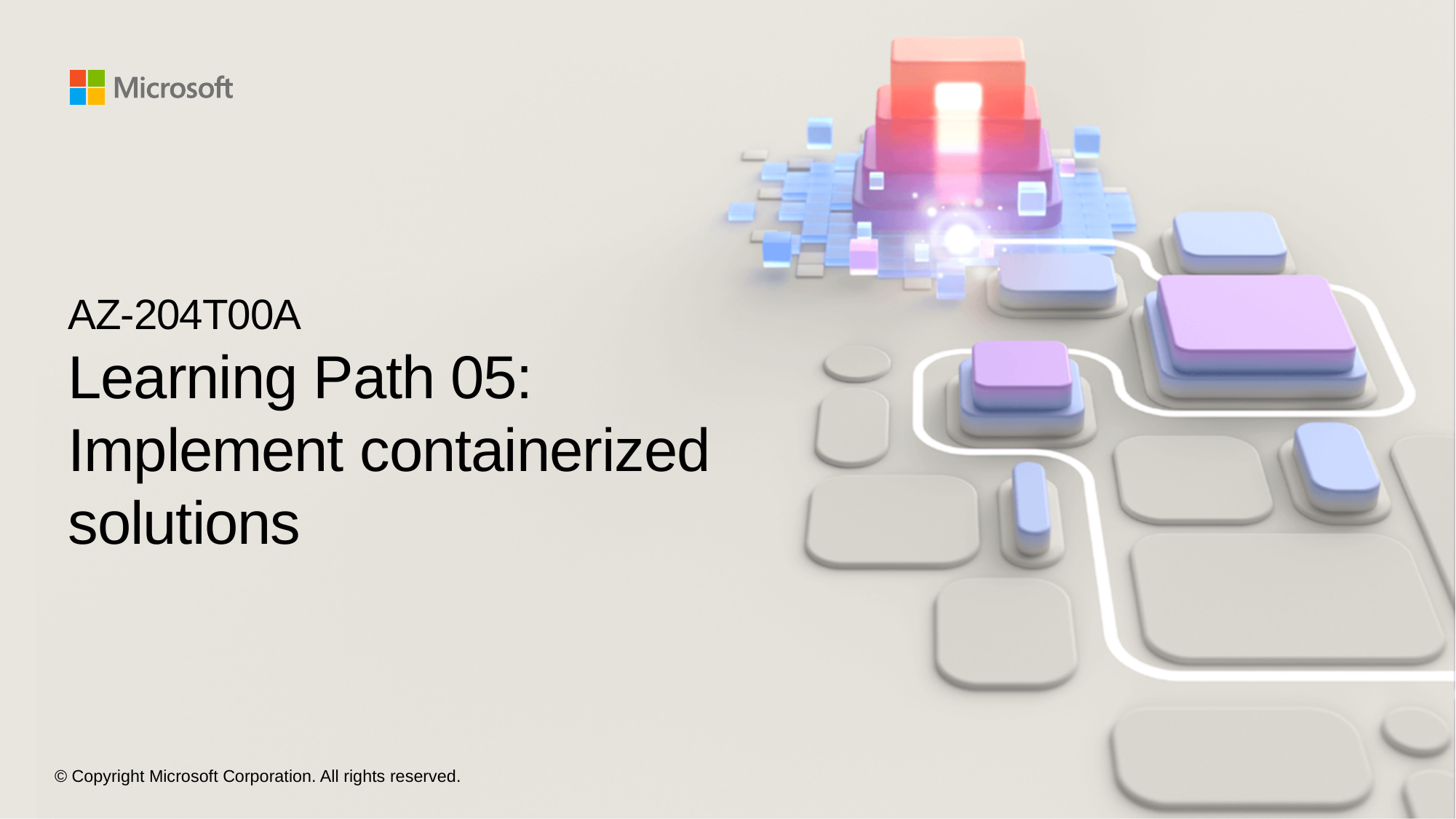

# AZ-204T00A Learning Path 05: Implement containerized solutions